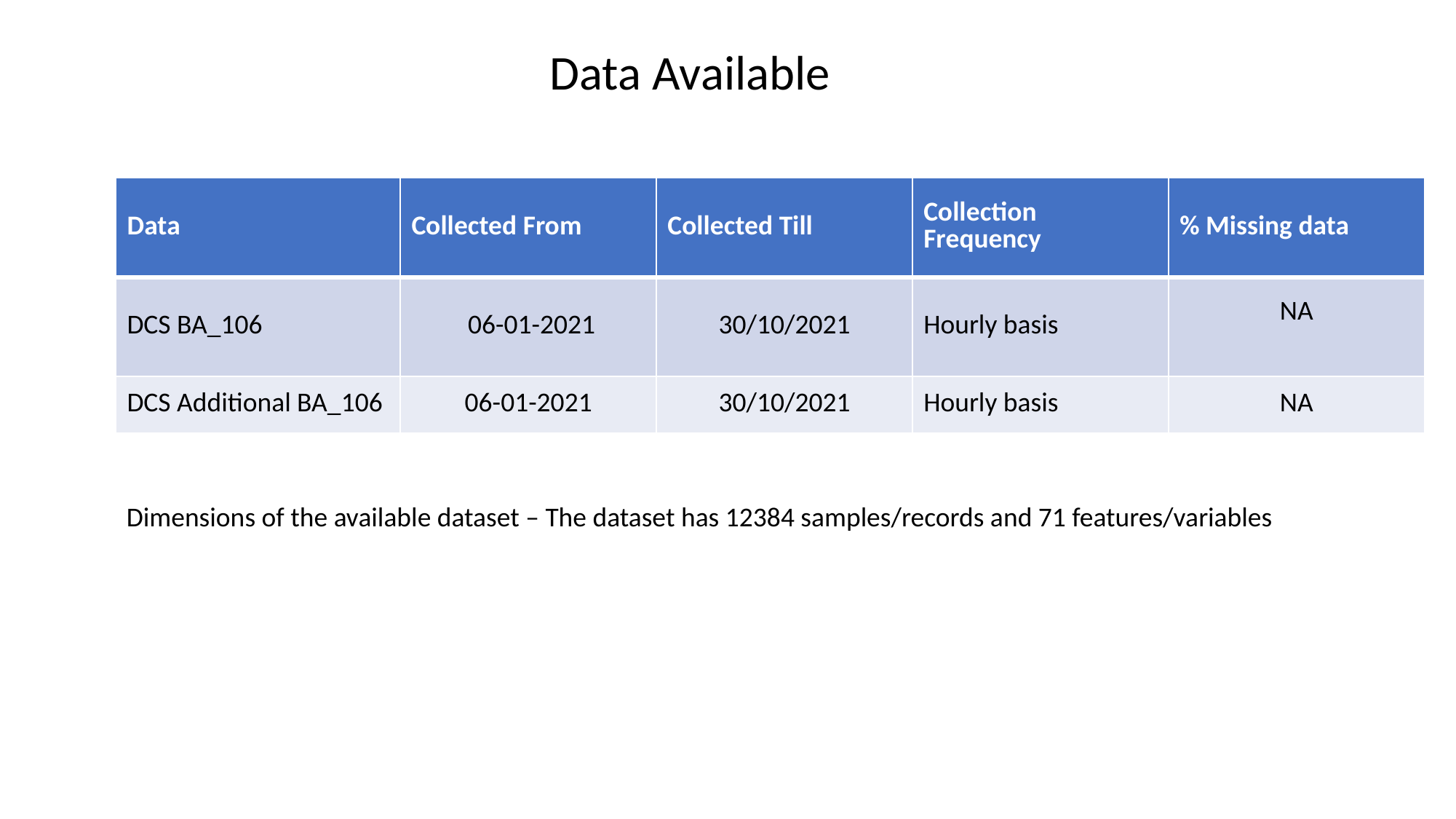

Data Available
| Data​ | Collected From​ | Collected Till​ | Collection Frequency​ | % Missing data​ |
| --- | --- | --- | --- | --- |
| DCS BA\_106 | 06-01-2021 | 30/10/2021​ | Hourly basis | NA ​ |
| DCS Additional BA\_106 | 06-01-2021 | 30/10/2021​ | Hourly basis | NA |
Dimensions of the available dataset – The dataset has 12384 samples/records and 71 features/variables